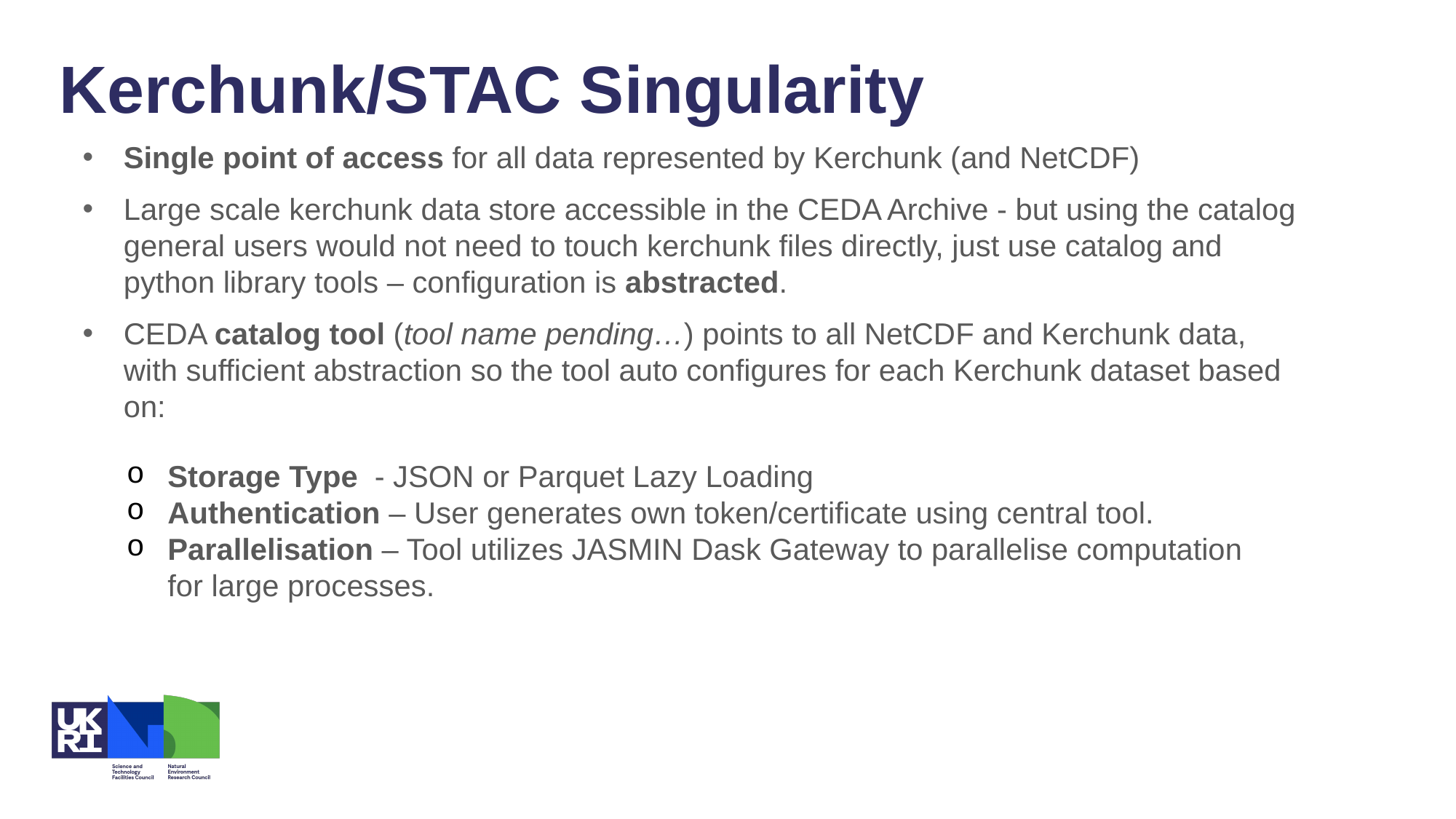

Kerchunk/STAC Singularity
Single point of access for all data represented by Kerchunk (and NetCDF)
Large scale kerchunk data store accessible in the CEDA Archive - but using the catalog general users would not need to touch kerchunk files directly, just use catalog and python library tools – configuration is abstracted.
CEDA catalog tool (tool name pending…) points to all NetCDF and Kerchunk data, with sufficient abstraction so the tool auto configures for each Kerchunk dataset based on:
Storage Type  - JSON or Parquet Lazy Loading
Authentication – User generates own token/certificate using central tool.
Parallelisation – Tool utilizes JASMIN Dask Gateway to parallelise computation for large processes.